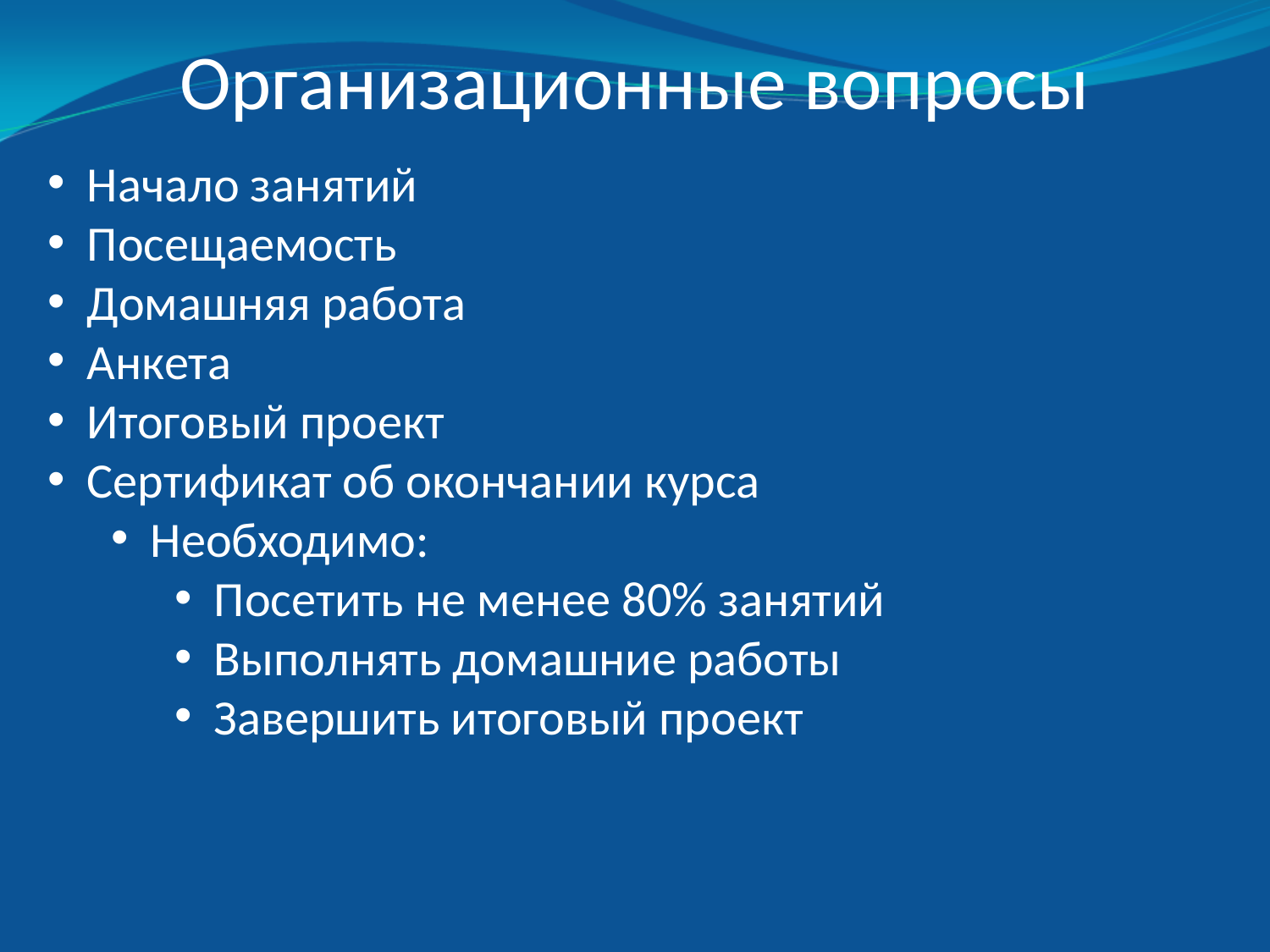

Организационные вопросы
Начало занятий
Посещаемость
Домашняя работа
Анкета
Итоговый проект
Сертификат об окончании курса
Необходимо:
Посетить не менее 80% занятий
Выполнять домашние работы
Завершить итоговый проект